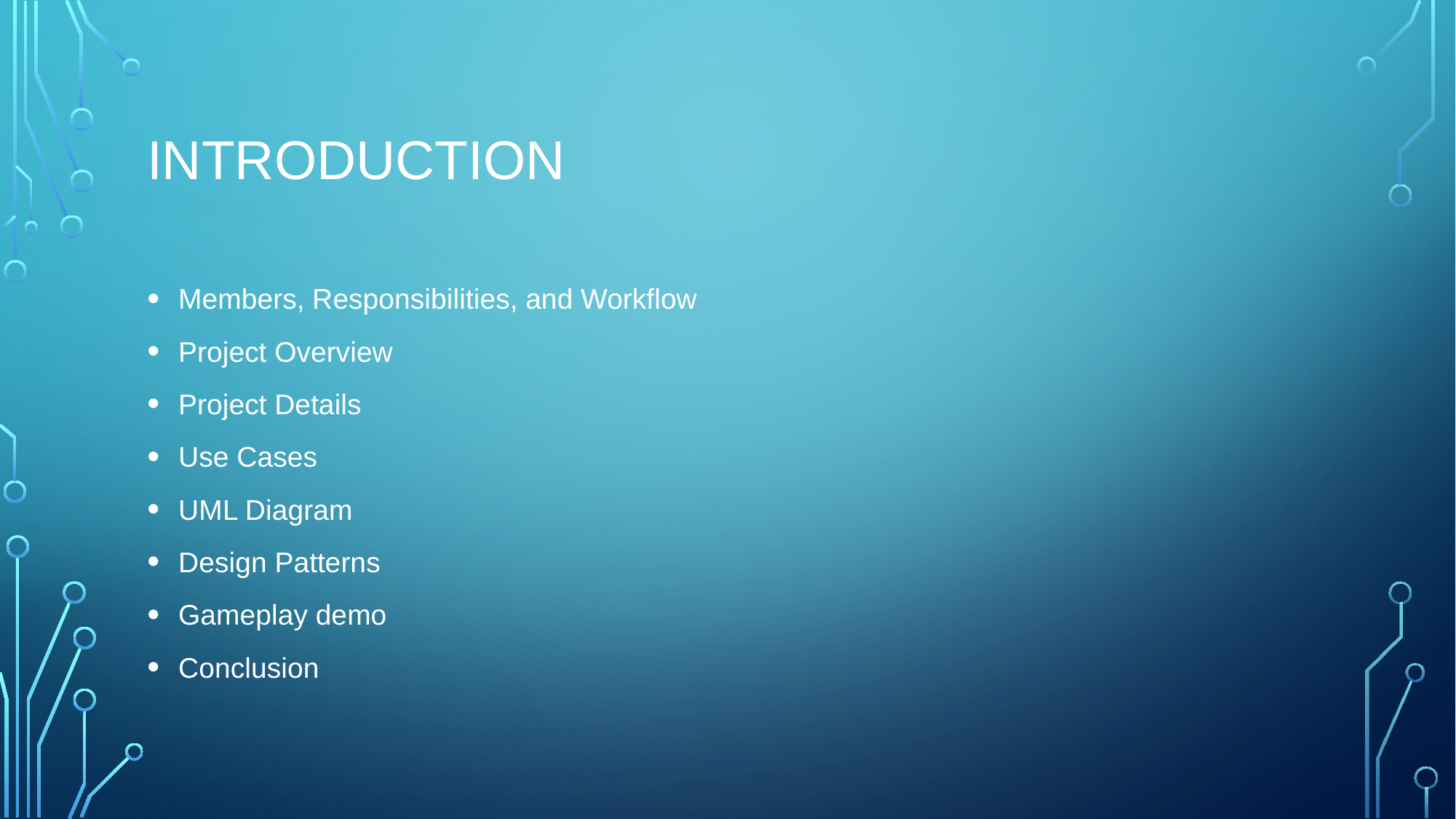

# Introduction
Members, Responsibilities, and Workflow
Project Overview
Project Details
Use Cases
UML Diagram
Design Patterns
Gameplay demo
Conclusion